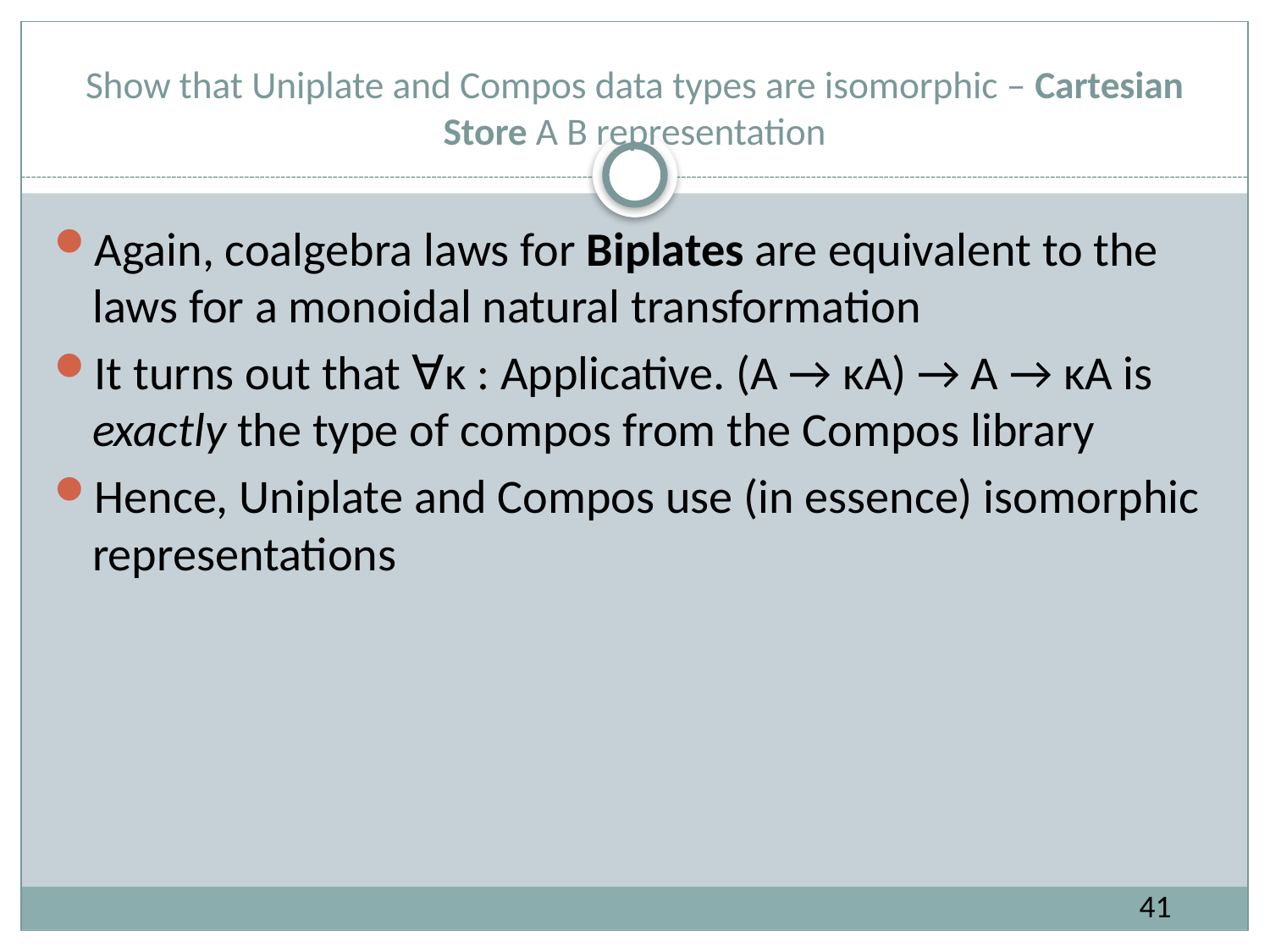

# Show that Uniplate and Compos data types are isomorphic – Cartesian Store A B representation
Again, coalgebra laws for Biplates are equivalent to the laws for a monoidal natural transformation
It turns out that ∀κ : Applicative. (A → κA) → A → κA is exactly the type of compos from the Compos library
Hence, Uniplate and Compos use (in essence) isomorphic representations